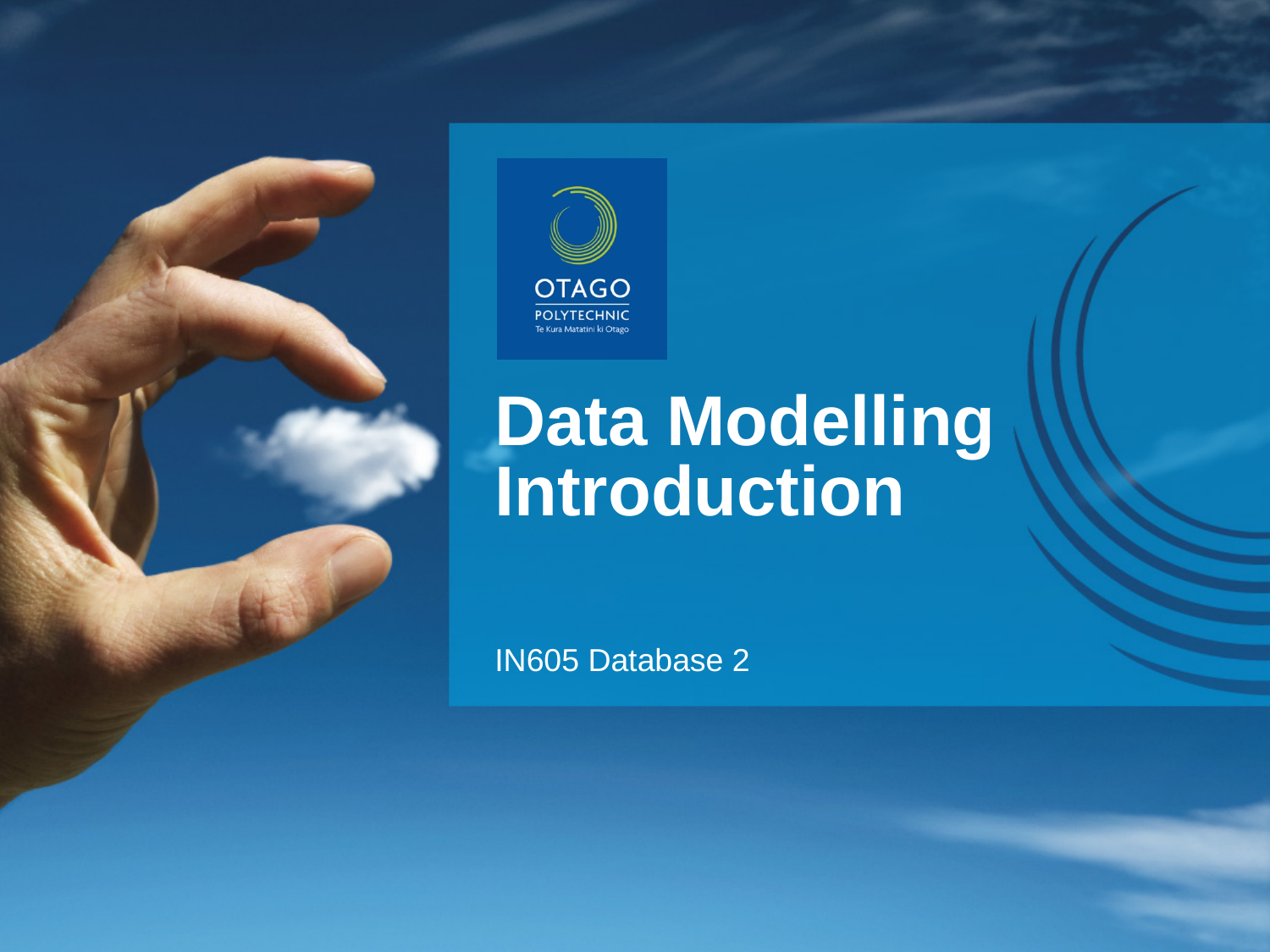

# Data Modelling Introduction
IN605 Database 2